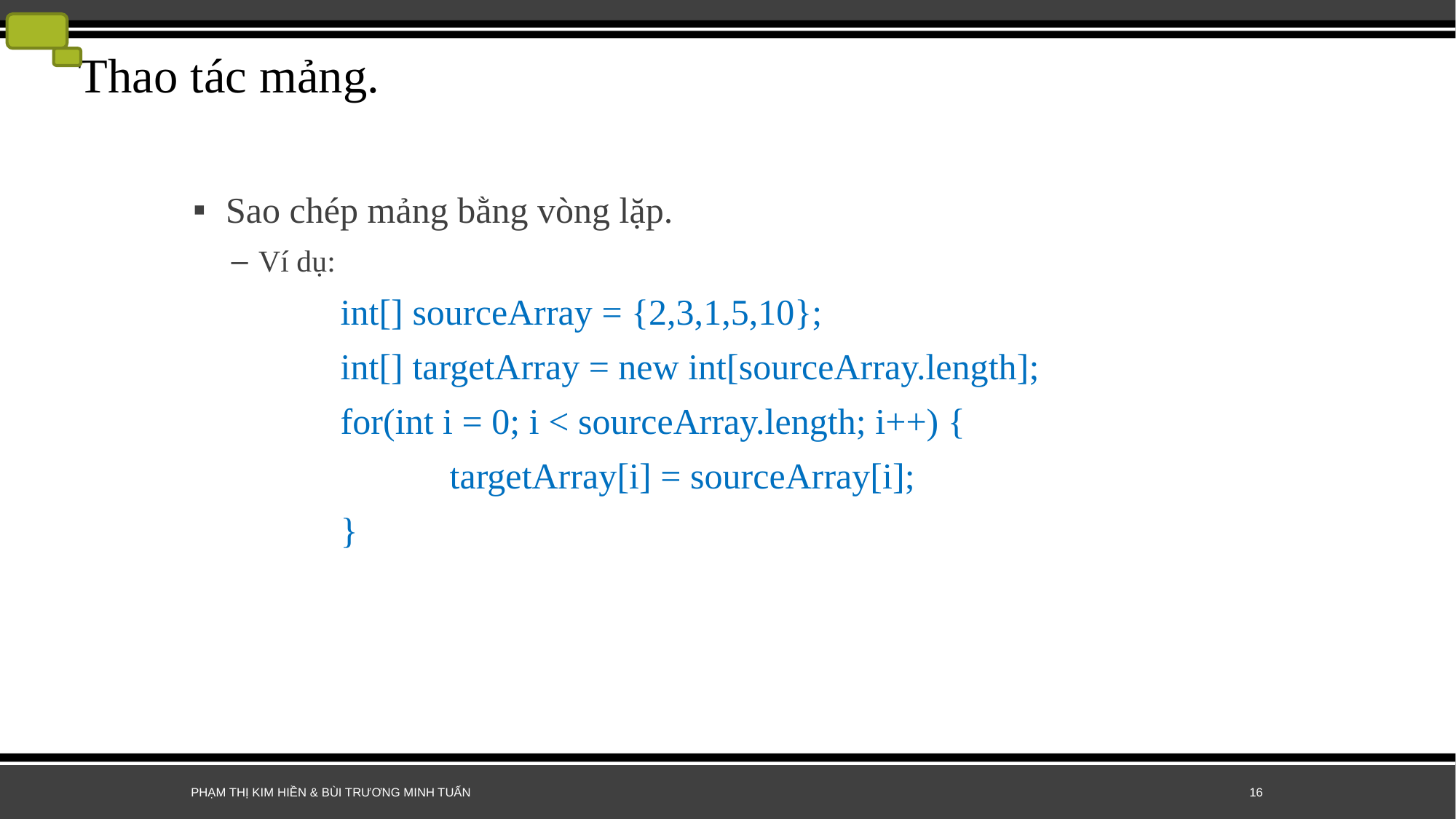

# Thao tác mảng.

Sao chép mảng bằng vòng lặp.
Ví dụ:
	int[] sourceArray = {2,3,1,5,10};
	int[] targetArray = new int[sourceArray.length];
	for(int i = 0; i < sourceArray.length; i++) {
		targetArray[i] = sourceArray[i];
	}

Phạm Thị Kim Hiền & Bùi Trương Minh Tuấn
16